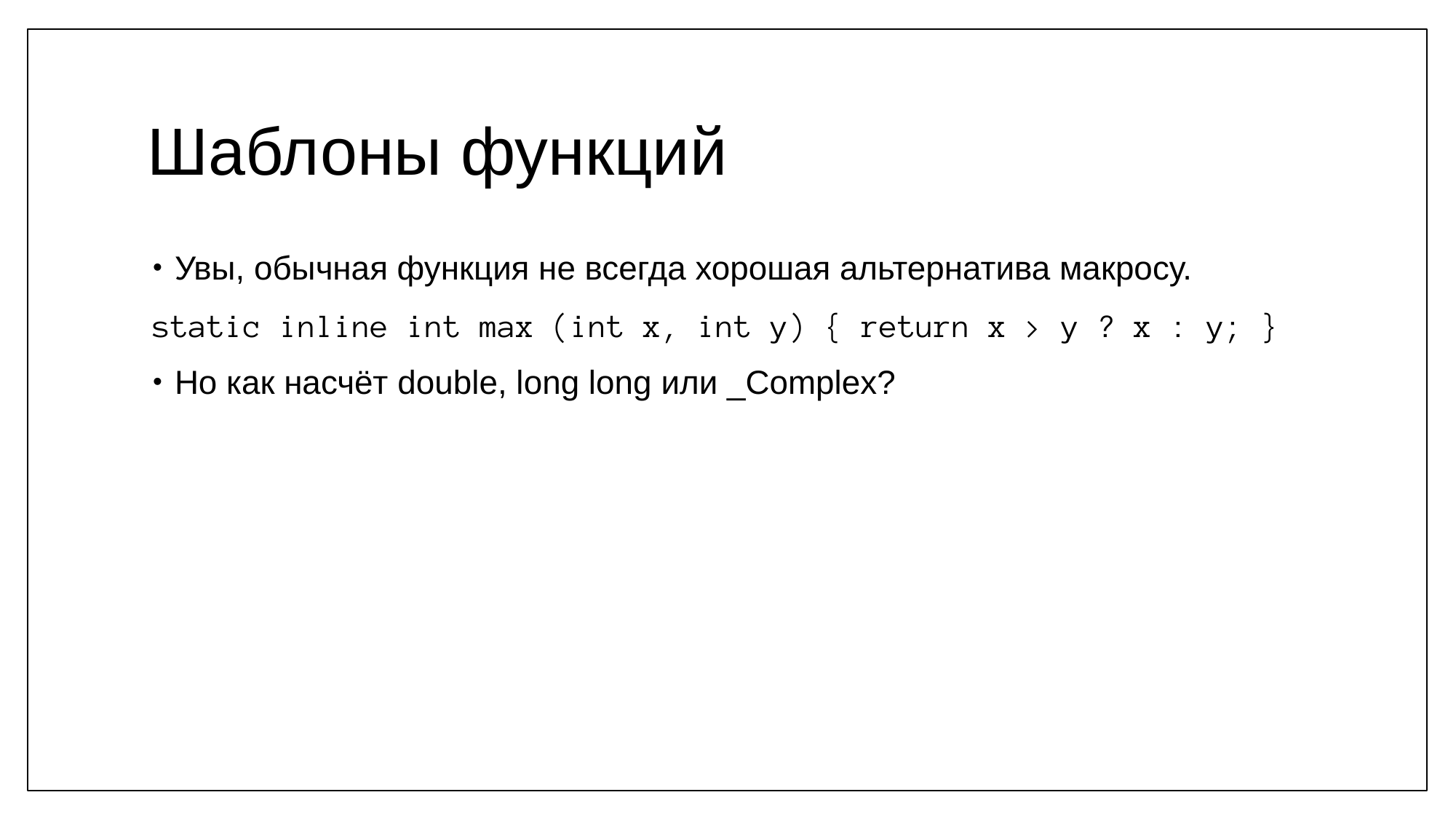

# Шаблоны функций
Увы, обычная функция не всегда хорошая альтернатива макросу.
static inline int max (int x, int y) { return x > y ? x : y; }
Но как насчёт double, long long или _Complex?